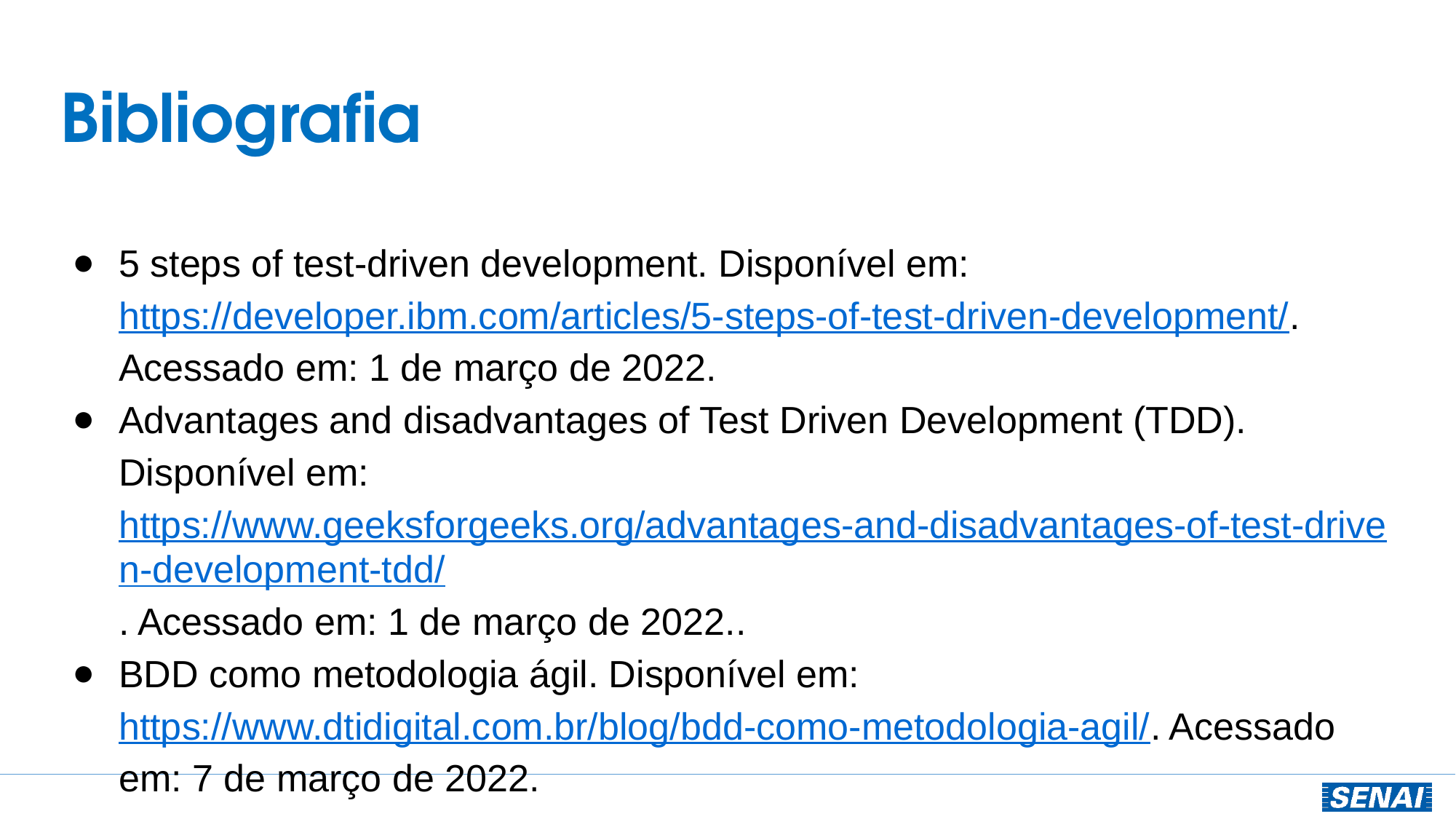

# Bibliografia
5 steps of test-driven development. Disponível em: https://developer.ibm.com/articles/5-steps-of-test-driven-development/. Acessado em: 1 de março de 2022.
Advantages and disadvantages of Test Driven Development (TDD). Disponível em: https://www.geeksforgeeks.org/advantages-and-disadvantages-of-test-driven-development-tdd/. Acessado em: 1 de março de 2022..
BDD como metodologia ágil. Disponível em: https://www.dtidigital.com.br/blog/bdd-como-metodologia-agil/. Acessado em: 7 de março de 2022.